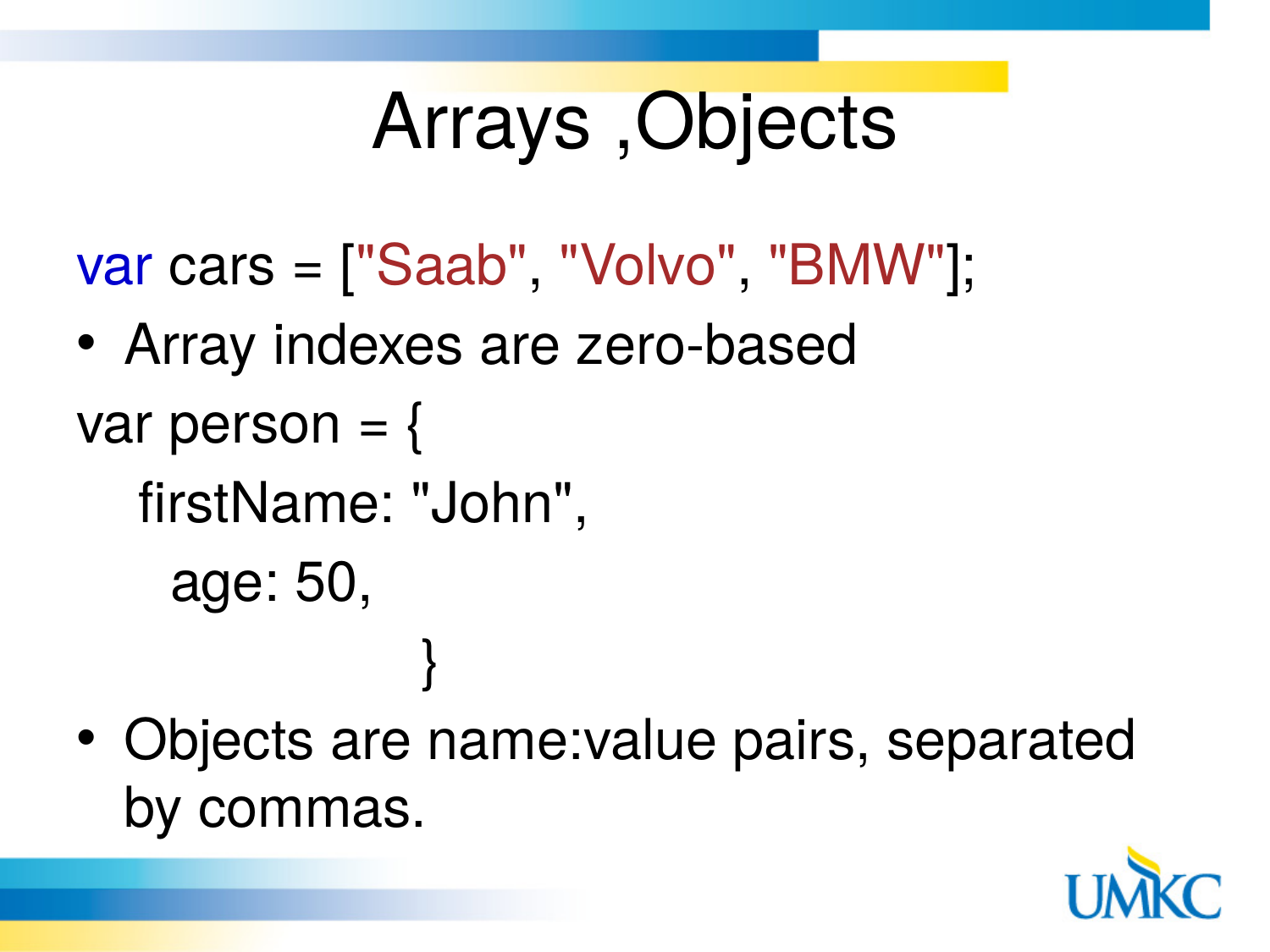

# Arrays ,Objects
var cars = ["Saab", "Volvo", "BMW"];
Array indexes are zero-based
var person = {
    firstName: "John",
      age: 50,
                      }
Objects are name:value pairs, separated by commas.